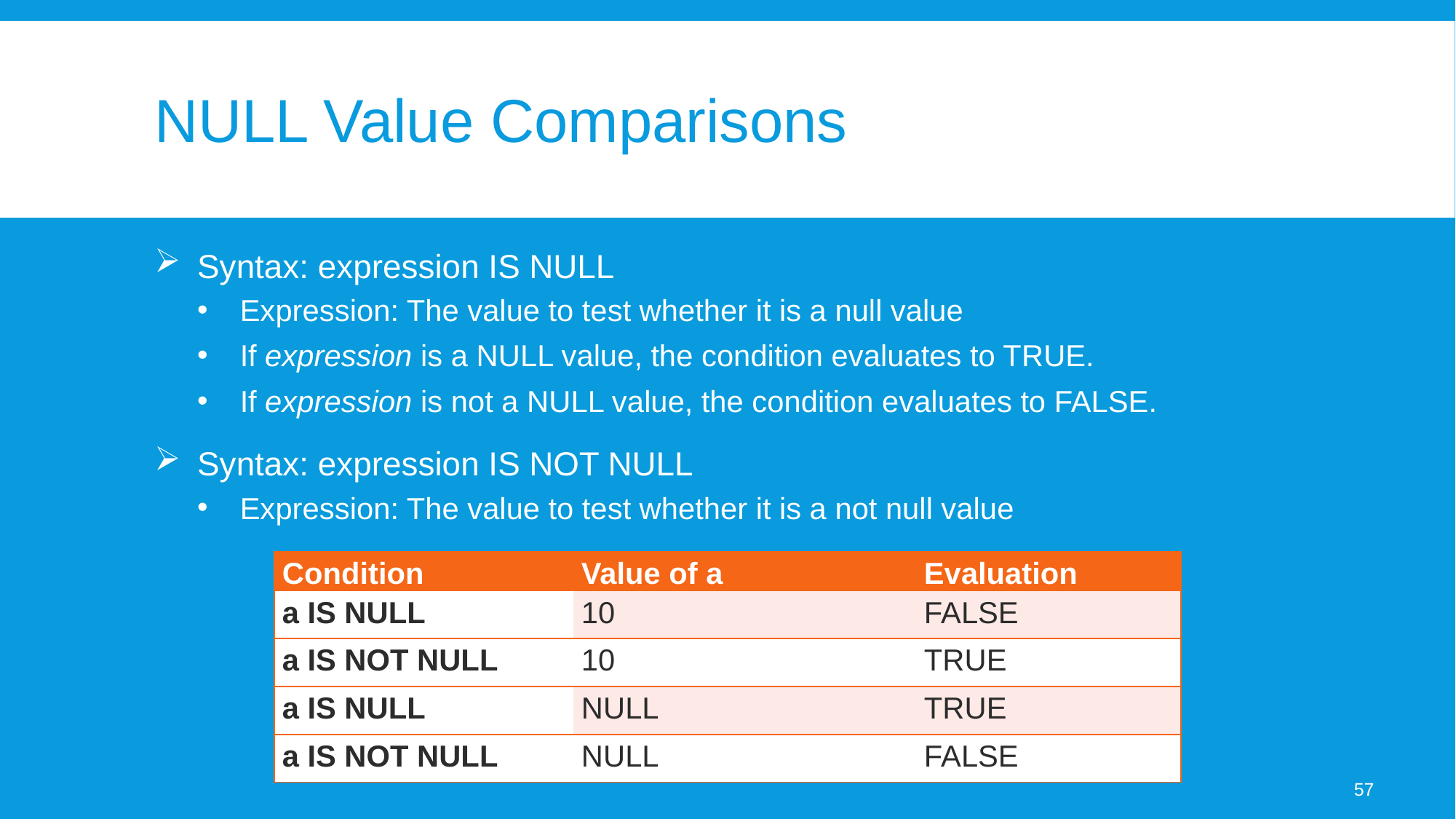

# NULL Value Comparisons
Syntax: expression IS NULL
Expression: The value to test whether it is a null value
If expression is a NULL value, the condition evaluates to TRUE.
If expression is not a NULL value, the condition evaluates to FALSE.
Syntax: expression IS NOT NULL
Expression: The value to test whether it is a not null value

| Condition | Value of a | Evaluation |
| --- | --- | --- |
| a IS NULL | 10 | FALSE |
| a IS NOT NULL | 10 | TRUE |
| a IS NULL | NULL | TRUE |
| a IS NOT NULL | NULL | FALSE |
57